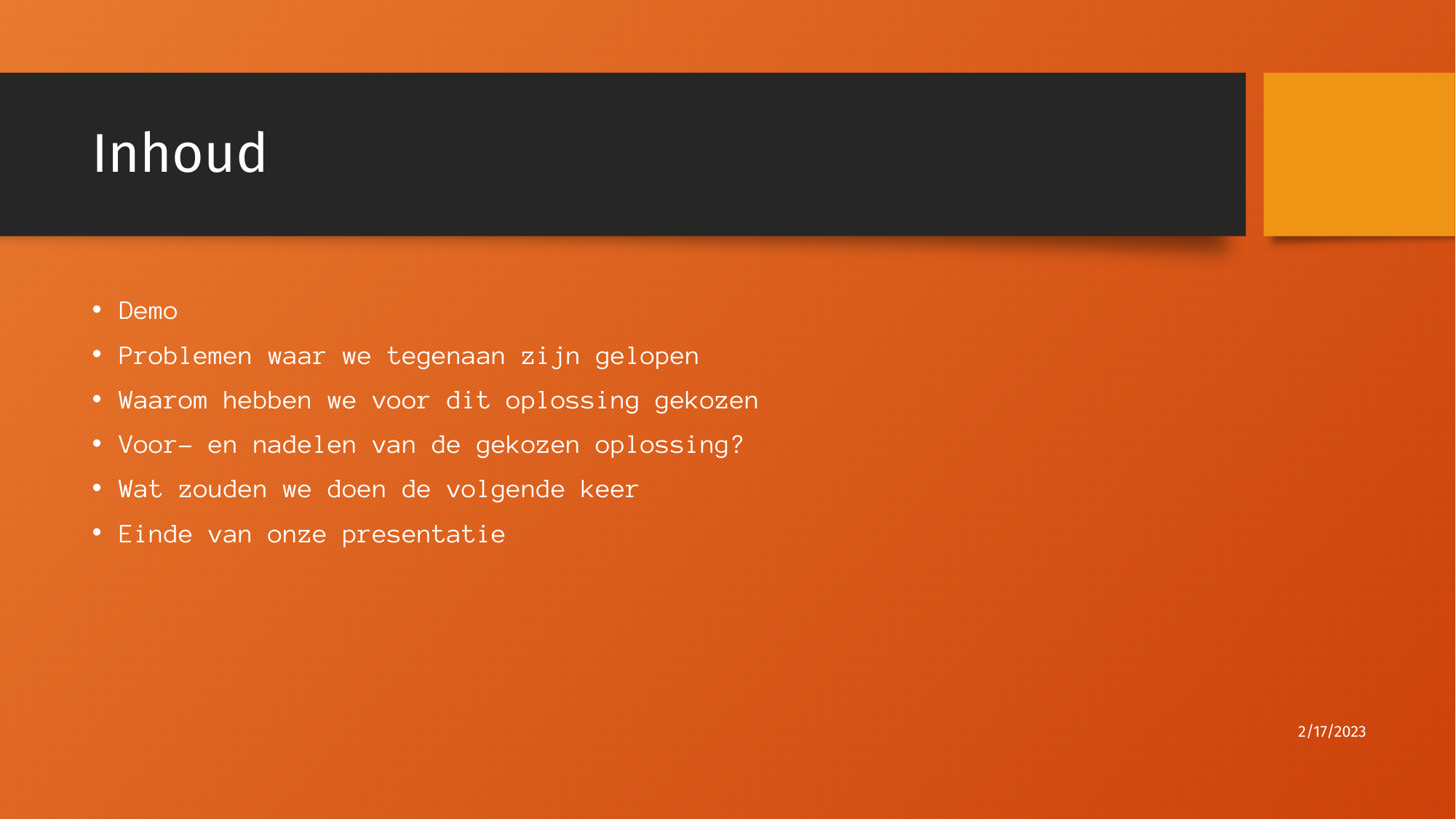

# Inhoud

Demo
Problemen waar we tegenaan zijn gelopen
Waarom hebben we voor dit oplossing gekozen
Voor- en nadelen van de gekozen oplossing?
Wat zouden we doen de volgende keer
Einde van onze presentatie

2/17/2023